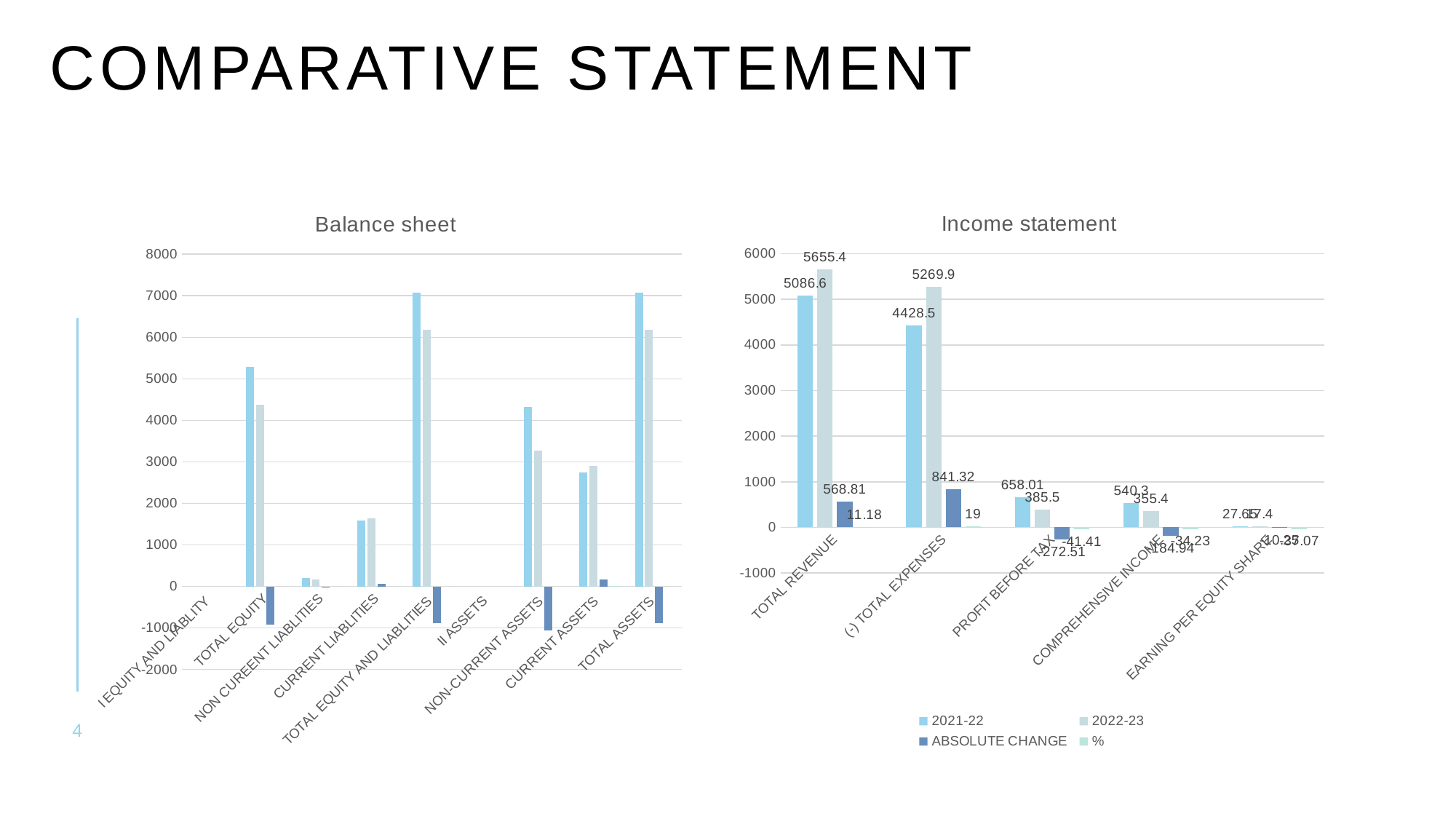

COMPARATIVE STATEMENT

### Chart: Balance sheet

| Category | 2021-22 | 2022-23 | ABSOLUTE CHANGE  | % |
|---|---|---|---|---|
| I EQUITY AND LIABLITY  | None | None | None | None |
| TOTAL EQUITY | 5290.0 | 4370.0 | -919.87 | -0.1739 |
| NON CUREENT LIABLITIES | 204.3 | 175.4 | -28.82 | -0.1411 |
| CURRENT LIABLITIES | 1579.0 | 1637.0 | 57.39 | 0.0363 |
| TOTAL EQUITY AND LIABLITIES  | 7074.0 | 6183.0 | -891.21 | -0.126 |
| II ASSETS  | None | None | None | None |
| NON-CURRENT ASSETS  | 4330.0 | 3273.0 | -1056.0 | -0.2441 |
| CURRENT ASSETS  | 2744.0 | 2910.0 | 165.55 | 6.03 |
| TOTAL ASSETS  | 7074.0 | 6183.0 | -891.21 | -0.126 |

### Chart: Income statement

| Category | 2021-22 | 2022-23 | ABSOLUTE CHANGE  | % |
|---|---|---|---|---|
| TOTAL REVENUE | 5086.6 | 5655.4 | 568.81 | 11.18 |
| (-) TOTAL EXPENSES | 4428.5 | 5269.9 | 841.32 | 19.0 |
| PROFIT BEFORE TAX | 658.01 | 385.5 | -272.51 | -41.41 |
| COMPREHENSIVE INCOME | 540.3 | 355.4 | -184.94 | -34.23 |
| EARNING PER EQUITY SHARE | 27.65 | 17.4 | -10.25 | -37.07 |
4